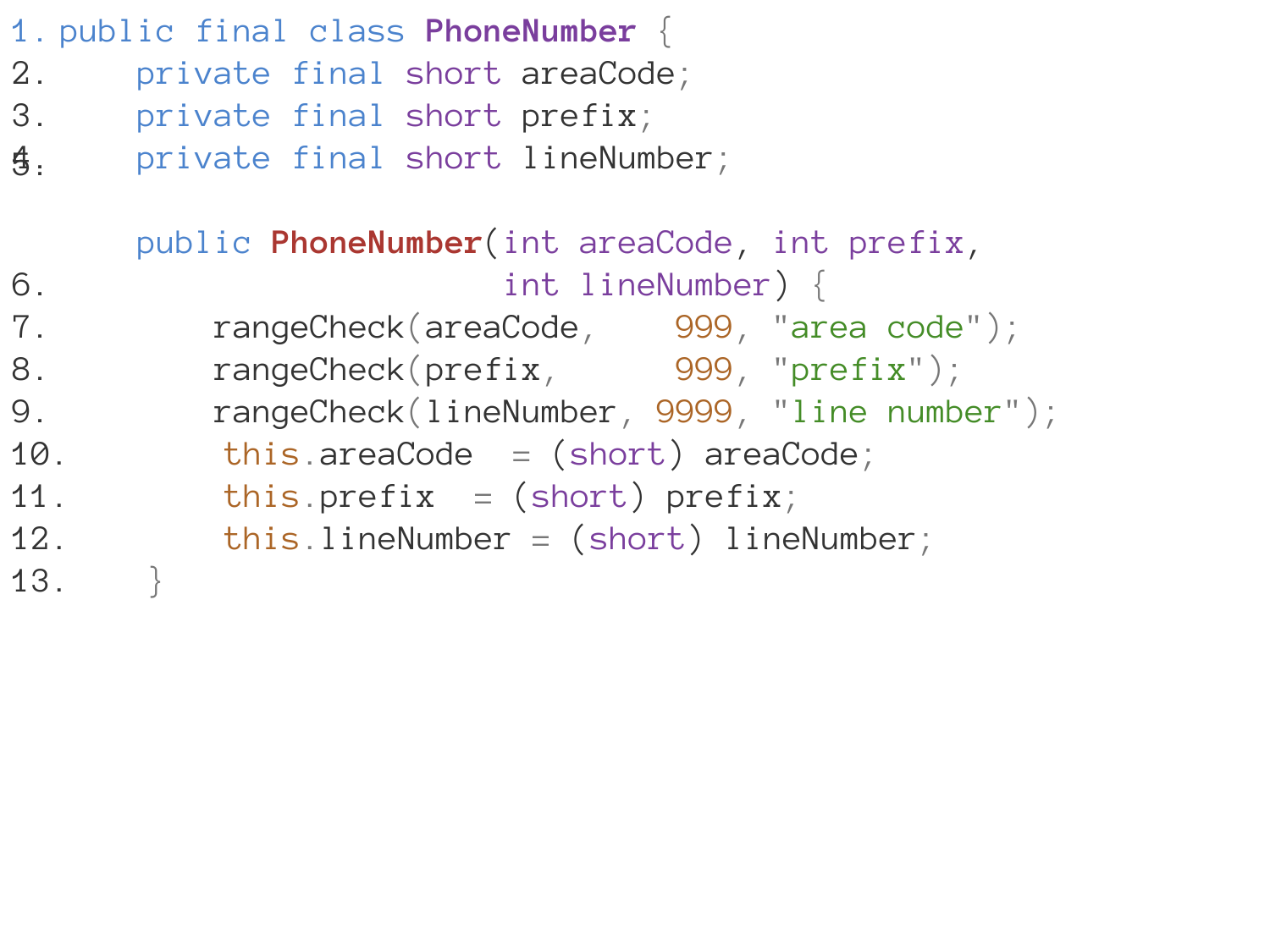

public final class PhoneNumber {
    private final short areaCode;
    private final short prefix;
    private final short lineNumber;
    public PhoneNumber(int areaCode, int prefix,
                       int lineNumber) {
        rangeCheck(areaCode,    999, "area code");
        rangeCheck(prefix,      999, "prefix");
        rangeCheck(lineNumber, 9999, "line number");
        this.areaCode  = (short) areaCode;
        this.prefix  = (short) prefix;
        this.lineNumber = (short) lineNumber;
    }